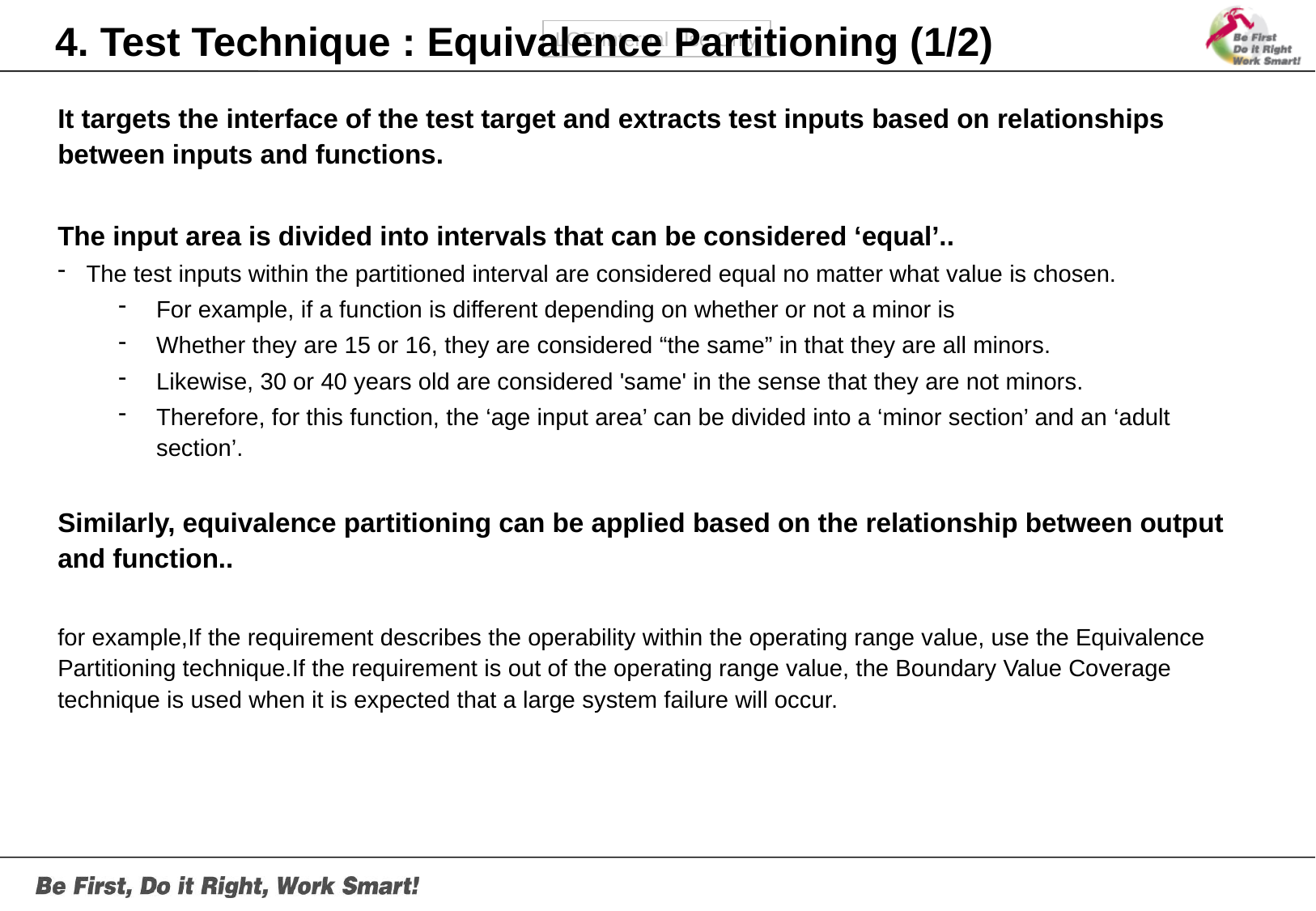

# 4. Test Technique : Equivalence Partitioning (1/2)
It targets the interface of the test target and extracts test inputs based on relationships between inputs and functions.

The input area is divided into intervals that can be considered ‘equal’..
The test inputs within the partitioned interval are considered equal no matter what value is chosen.
For example, if a function is different depending on whether or not a minor is
Whether they are 15 or 16, they are considered “the same” in that they are all minors.
Likewise, 30 or 40 years old are considered 'same' in the sense that they are not minors.
Therefore, for this function, the ‘age input area’ can be divided into a ‘minor section’ and an ‘adult section’.

Similarly, equivalence partitioning can be applied based on the relationship between output and function..

for example,If the requirement describes the operability within the operating range value, use the Equivalence Partitioning technique.If the requirement is out of the operating range value, the Boundary Value Coverage technique is used when it is expected that a large system failure will occur.